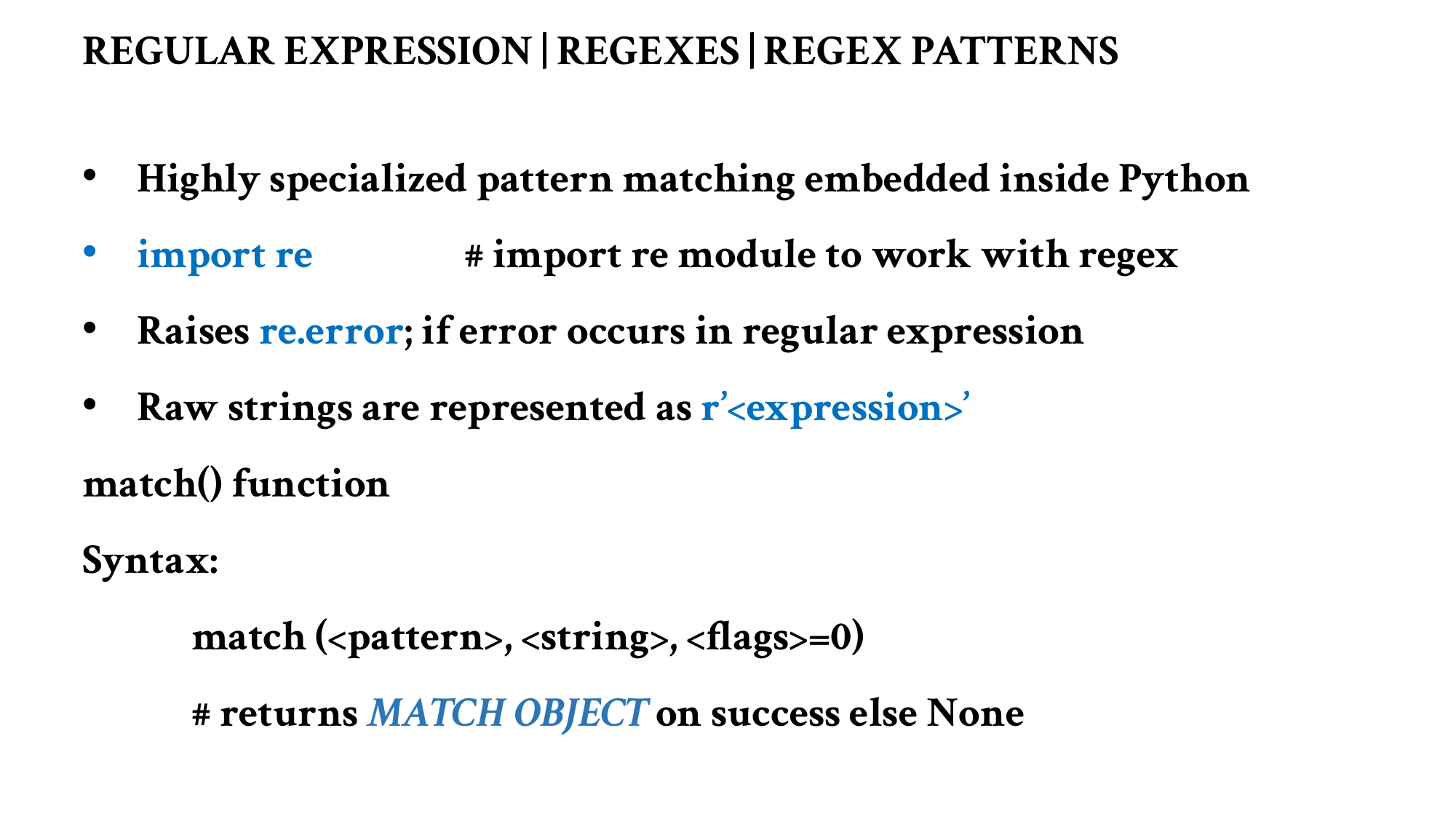

REGULAR EXPRESSION | REGEXES | REGEX PATTERNS

Highly specialized pattern matching embedded inside Python
import re		# import re module to work with regex
Raises re.error; if error occurs in regular expression
Raw strings are represented as r’<expression>’
match() function
Syntax:
	match (<pattern>, <string>, <flags>=0)
	# returns MATCH OBJECT on success else None